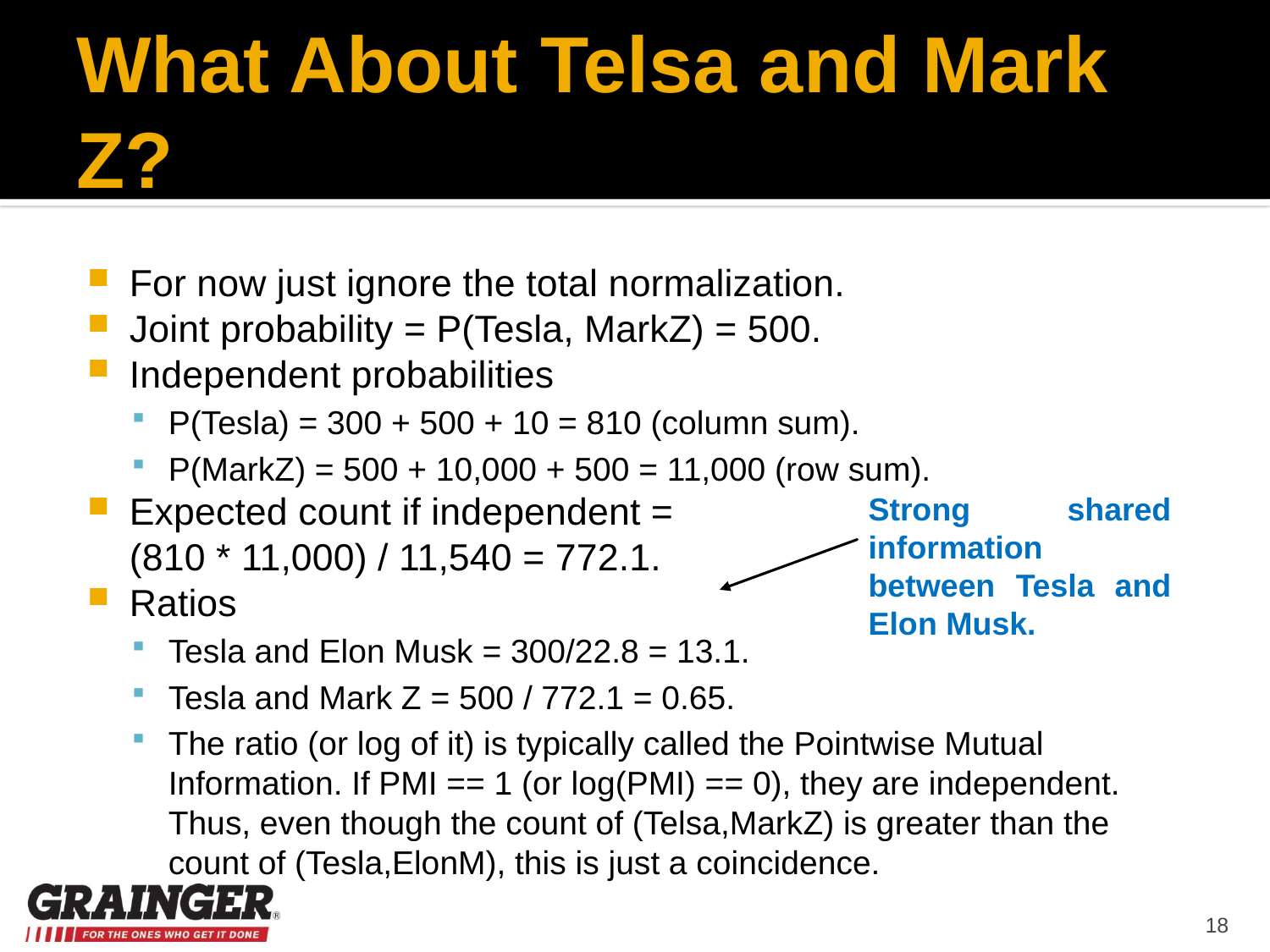

# What About Telsa and Mark Z?
For now just ignore the total normalization.
Joint probability = P(Tesla, MarkZ) = 500.
Independent probabilities
P(Tesla) = 300 + 500 + 10 = 810 (column sum).
P(MarkZ) = 500 + 10,000 + 500 = 11,000 (row sum).
Expected count if independent =
(810 * 11,000) / 11,540 = 772.1.
Ratios
Tesla and Elon Musk = 300/22.8 = 13.1.
Tesla and Mark Z = 500 / 772.1 = 0.65.
The ratio (or log of it) is typically called the Pointwise Mutual Information. If PMI == 1 (or log(PMI) == 0), they are independent. Thus, even though the count of (Telsa,MarkZ) is greater than the count of (Tesla,ElonM), this is just a coincidence.
Strong shared information between Tesla and Elon Musk.
18